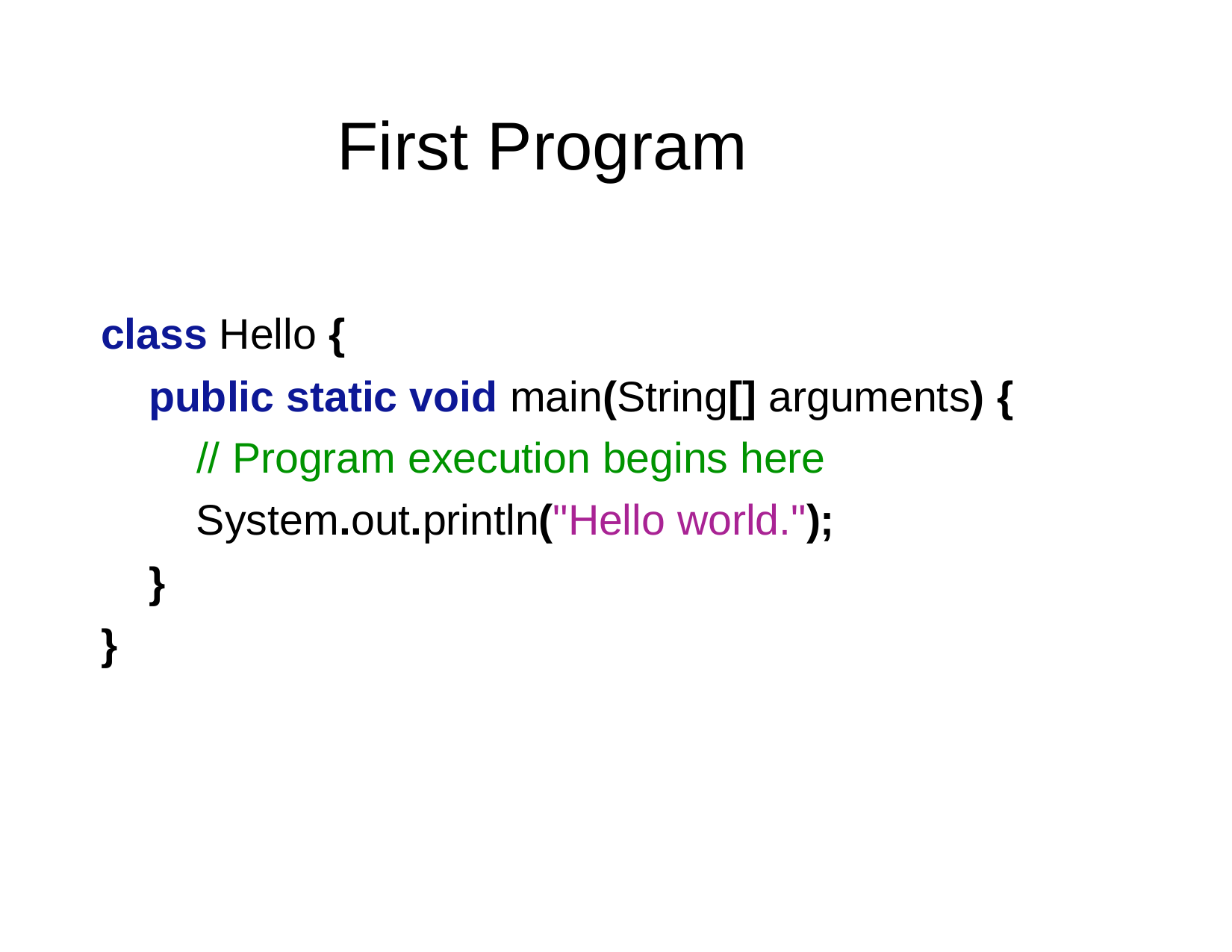

# First Program
class Hello {

public static void main(String[] arguments) {

// Program execution begins here

System.out.println("Hello world.");

}

}